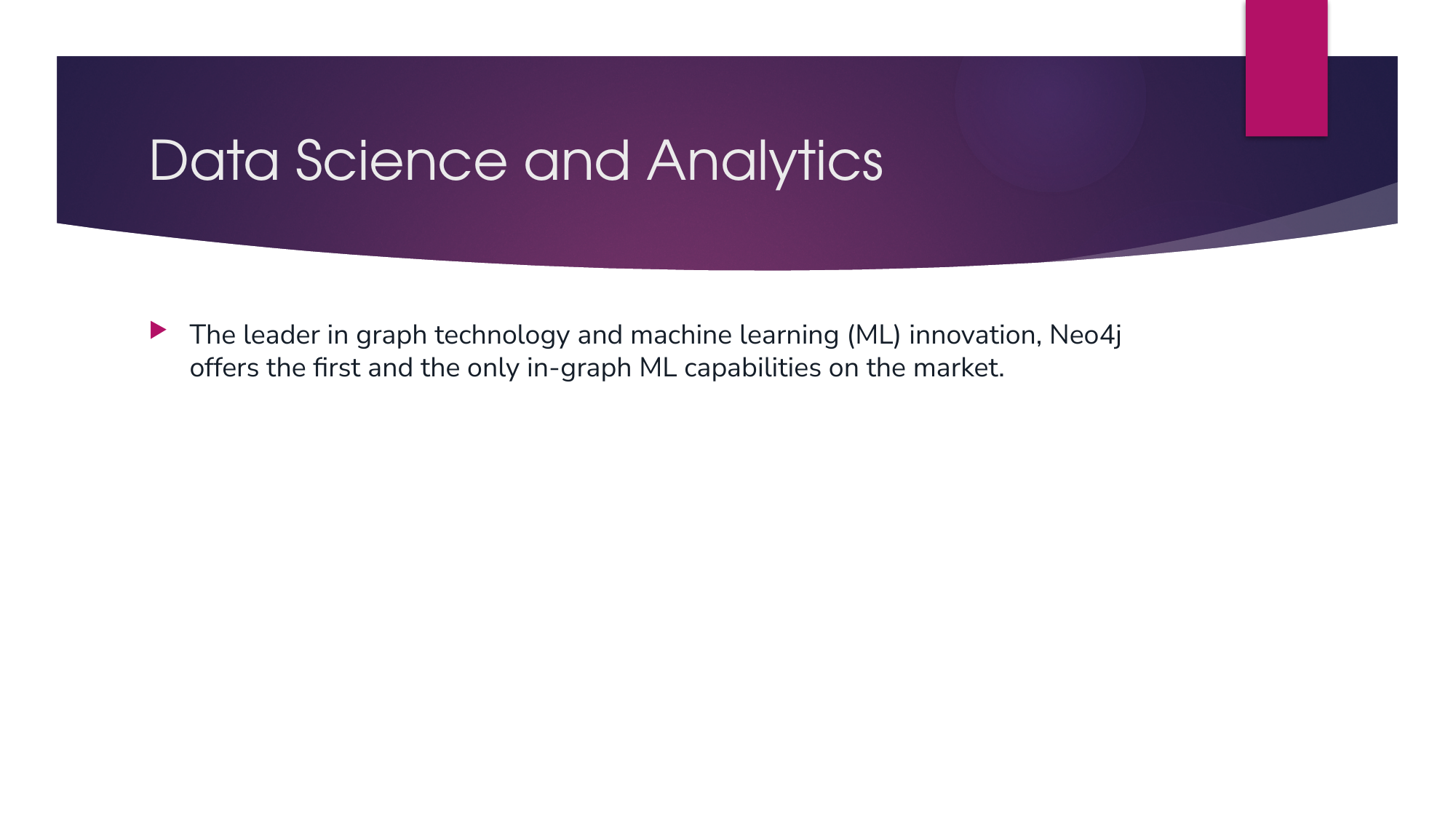

# Data Science and Analytics
The leader in graph technology and machine learning (ML) innovation, Neo4j offers the first and the only in-graph ML capabilities on the market.